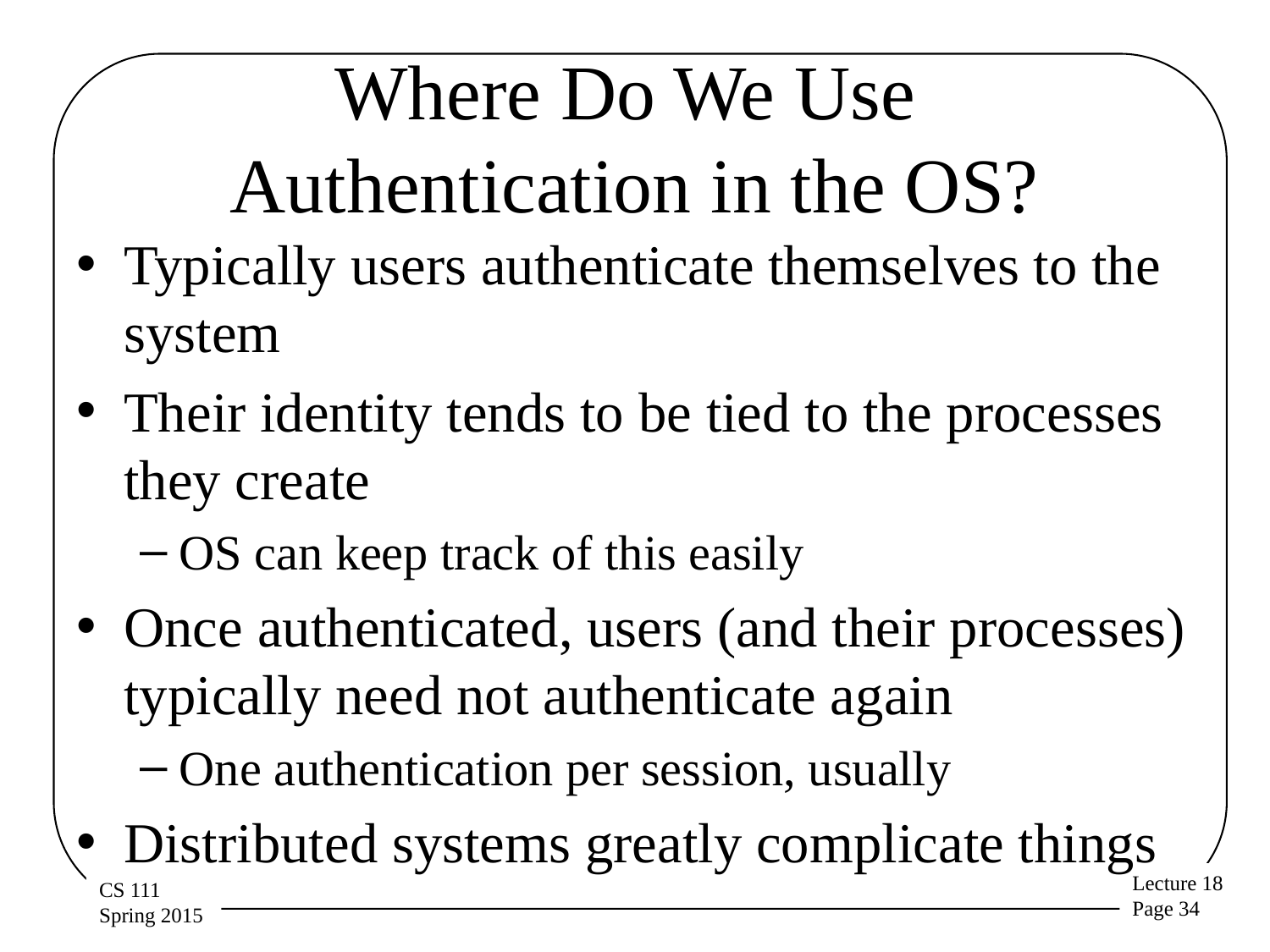

# Where Do We Use Authentication in the OS?
Typically users authenticate themselves to the system
Their identity tends to be tied to the processes they create
OS can keep track of this easily
Once authenticated, users (and their processes) typically need not authenticate again
One authentication per session, usually
Distributed systems greatly complicate things